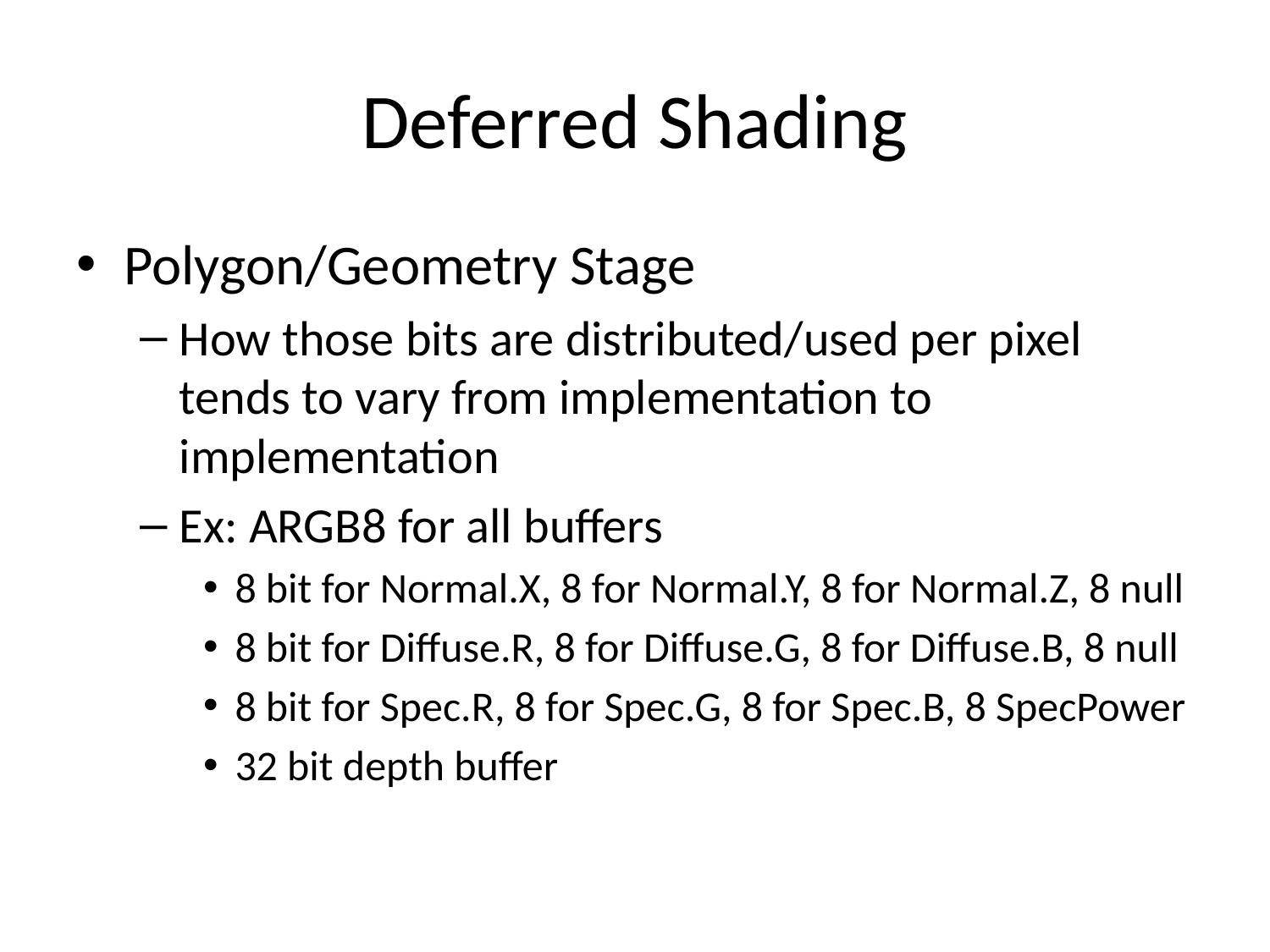

# Deferred Shading
Polygon/Geometry Stage
How those bits are distributed/used per pixel tends to vary from implementation to implementation
Ex: ARGB8 for all buffers
8 bit for Normal.X, 8 for Normal.Y, 8 for Normal.Z, 8 null
8 bit for Diffuse.R, 8 for Diffuse.G, 8 for Diffuse.B, 8 null
8 bit for Spec.R, 8 for Spec.G, 8 for Spec.B, 8 SpecPower
32 bit depth buffer